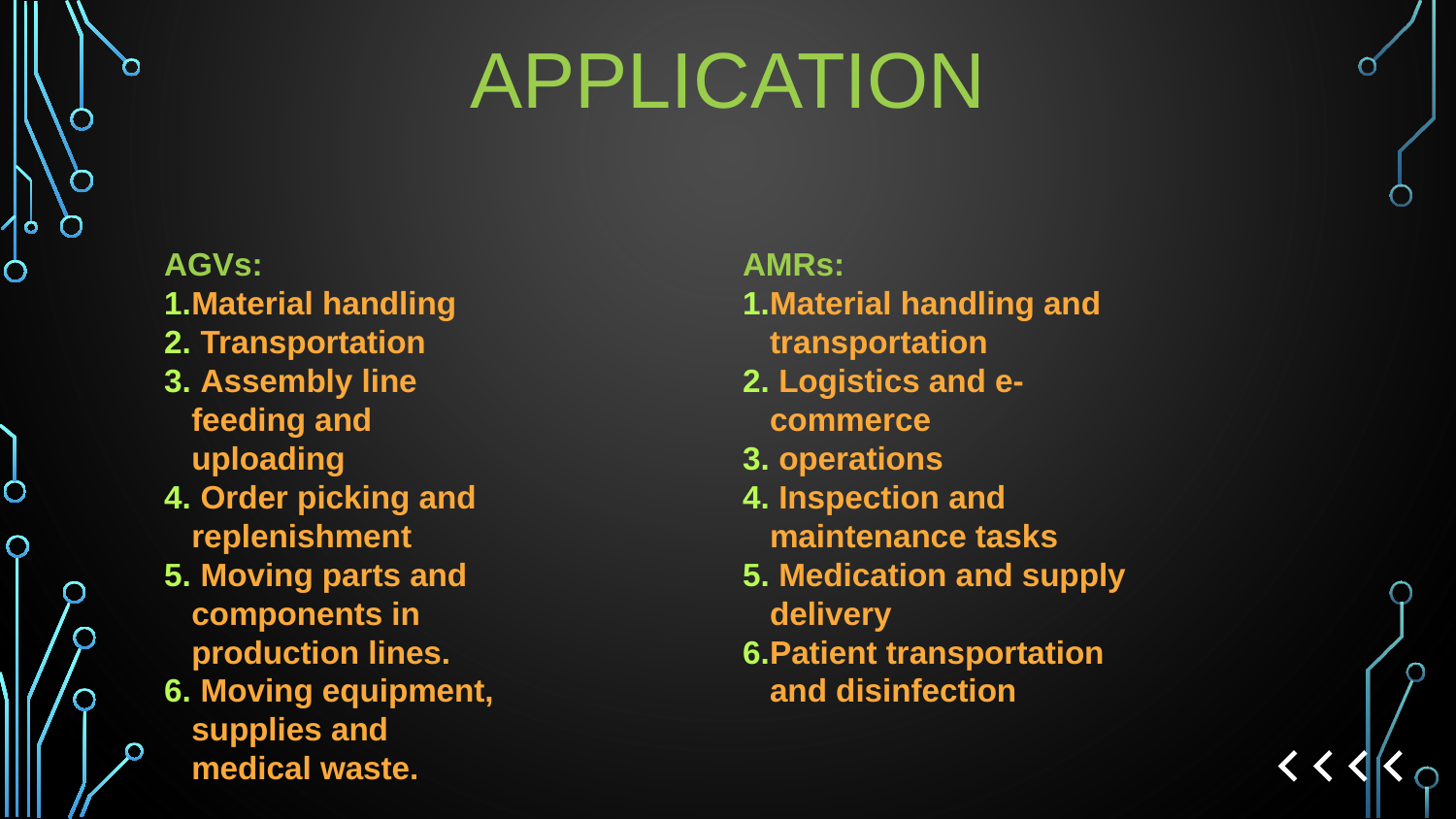

# Application
AGVs:
Material handling
 Transportation
 Assembly line feeding and uploading
 Order picking and replenishment
 Moving parts and components in production lines.
 Moving equipment, supplies and medical waste.

AMRs:
Material handling and transportation
 Logistics and e-commerce
 operations
 Inspection and maintenance tasks
 Medication and supply delivery
Patient transportation and disinfection